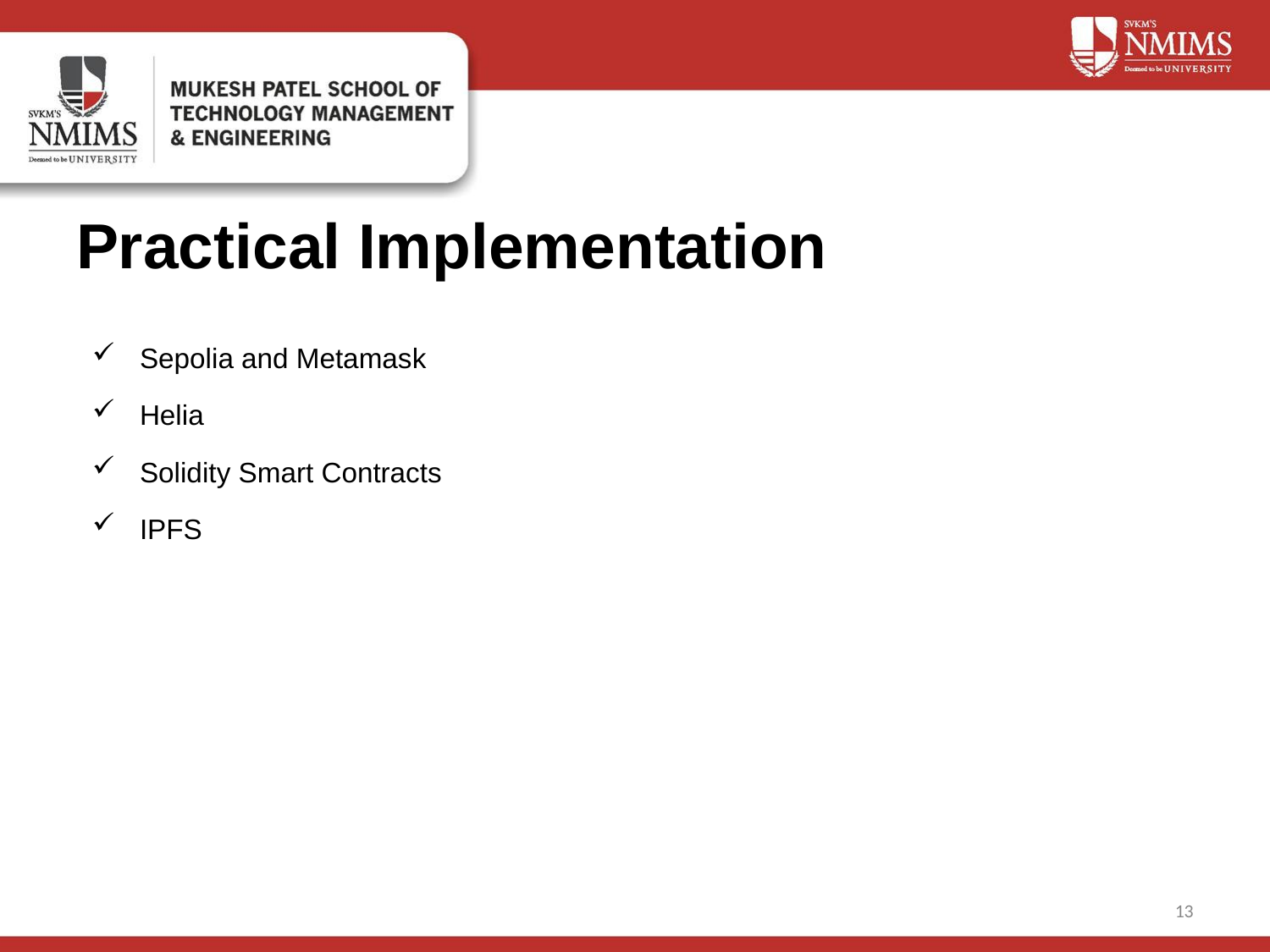

# Practical Implementation
Sepolia and Metamask
Helia
Solidity Smart Contracts
IPFS

13